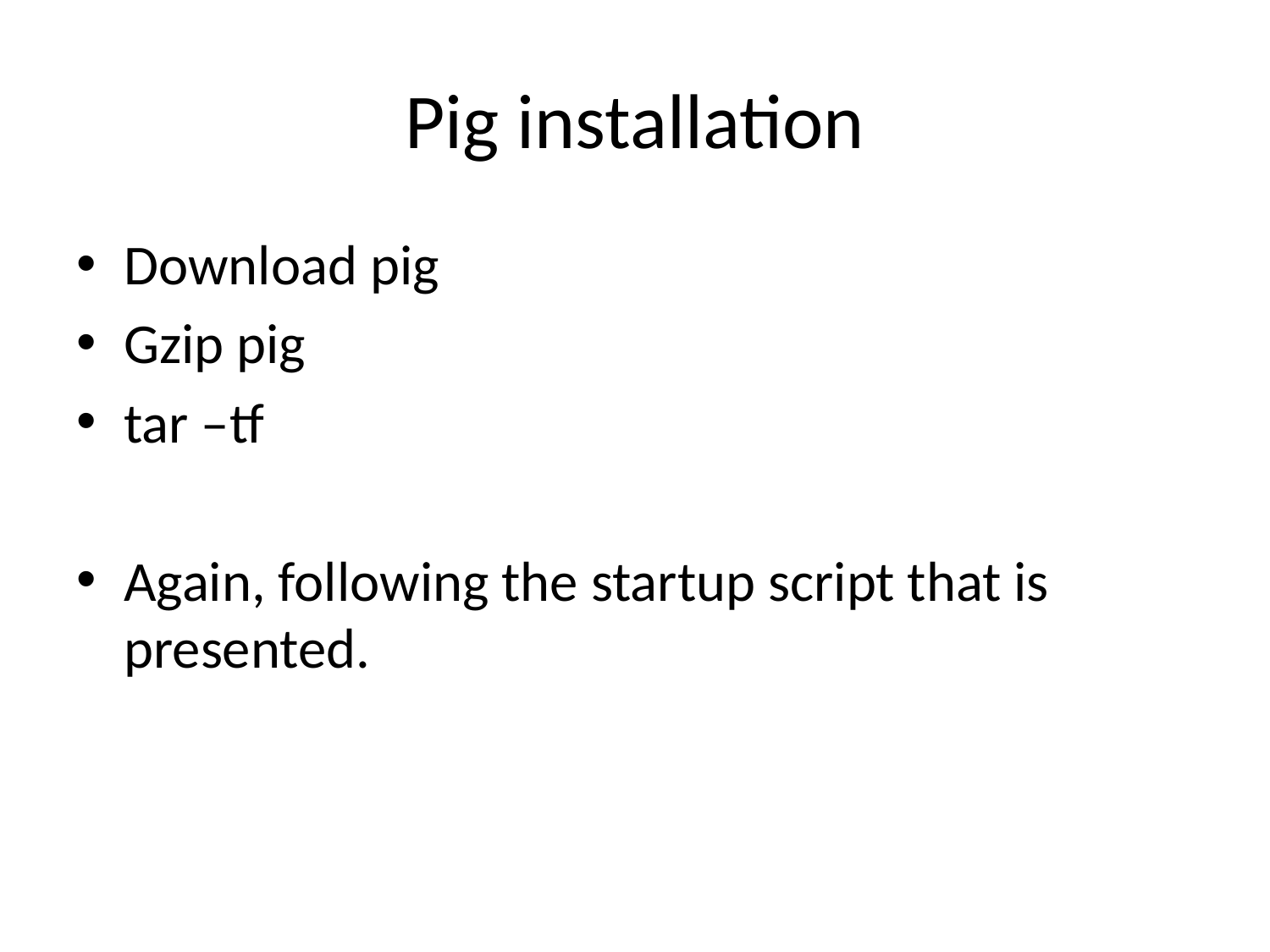

# Pig installation
Download pig
Gzip pig
tar –tf

Again, following the startup script that is presented.